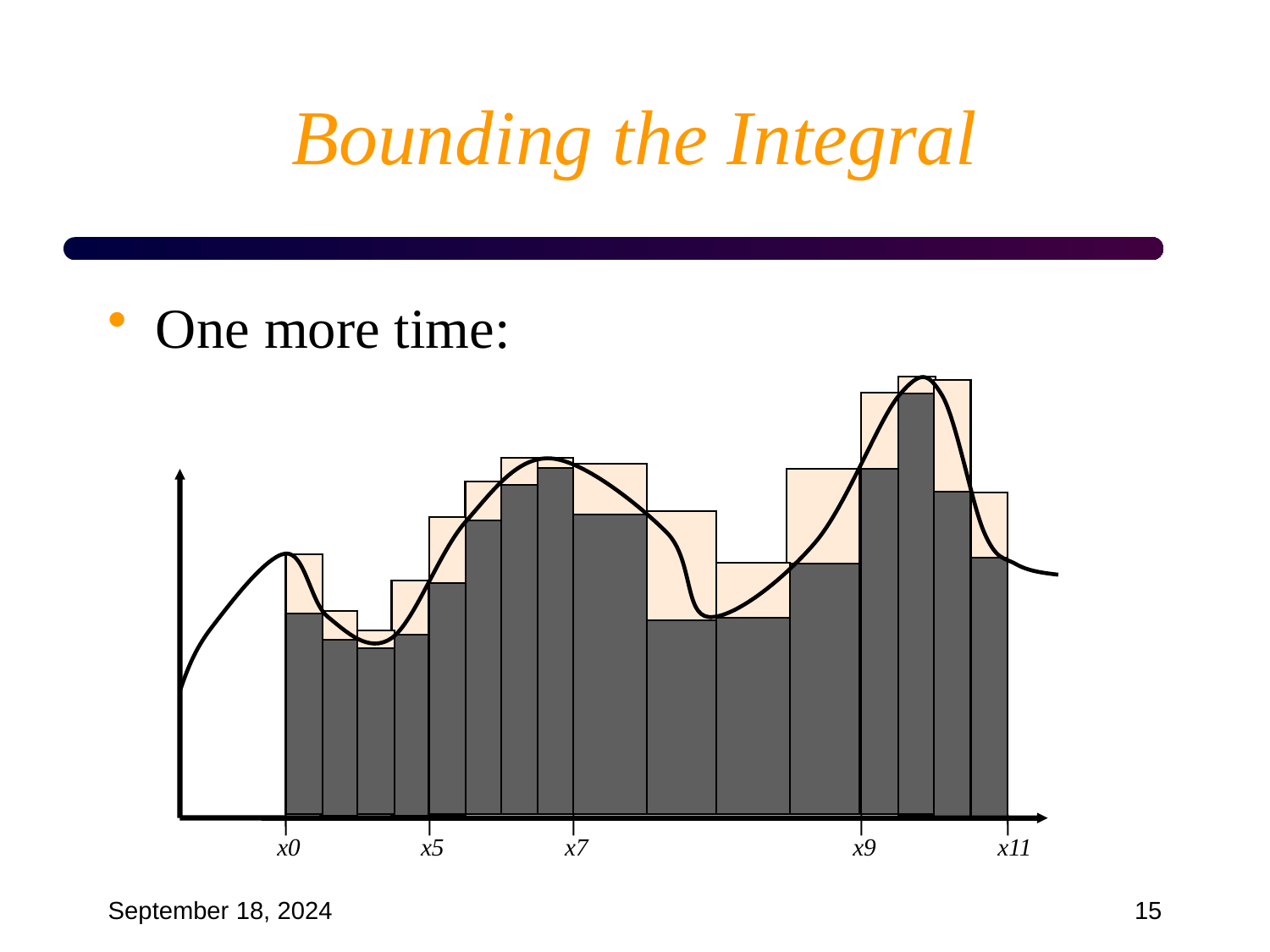

# Bounding the Integral
One more time:

x0

x5

x7

x9

x11
September 18, 2024
15